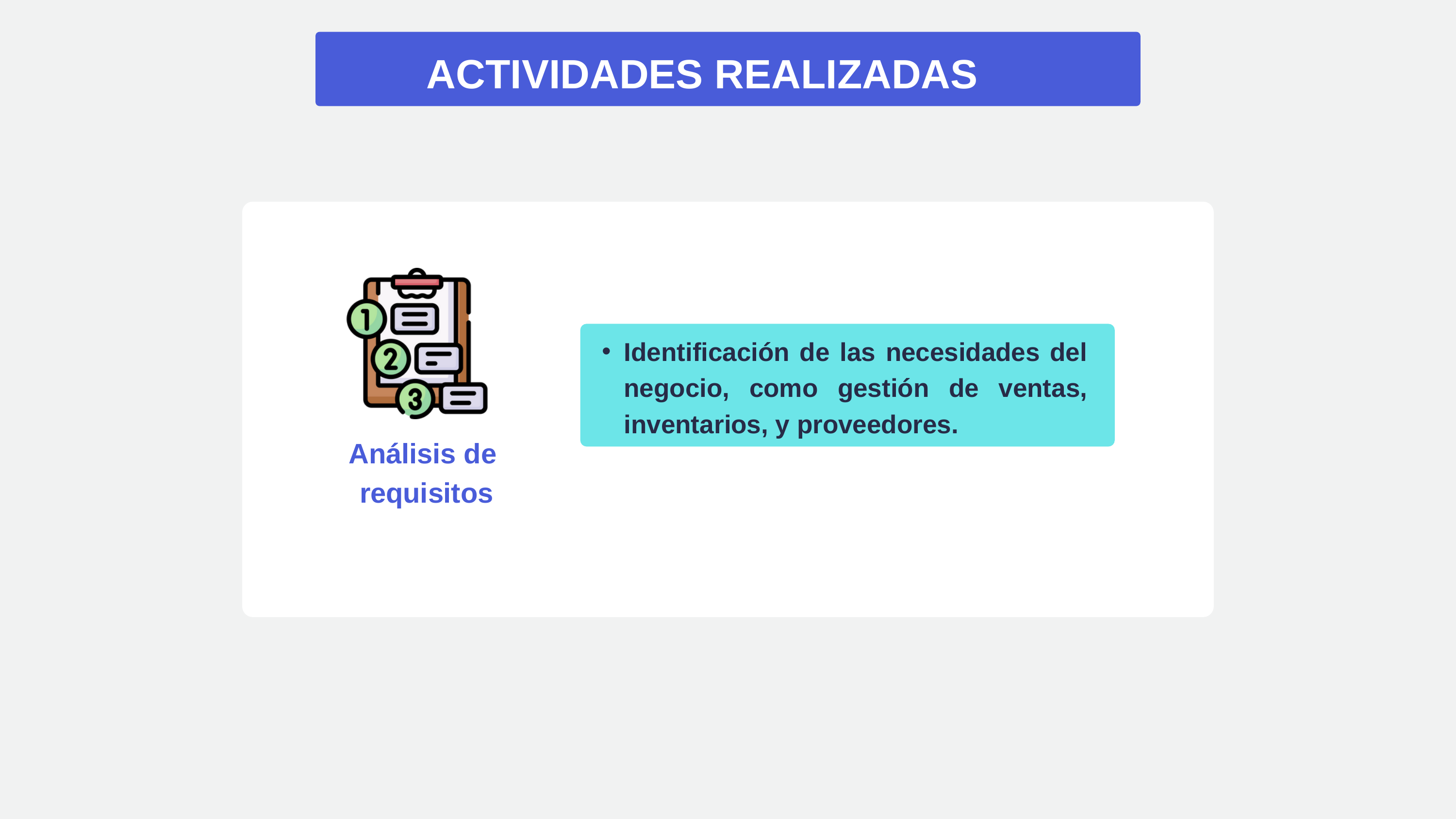

ACTIVIDADES REALIZADAS

Identificación de las necesidades del negocio, como gestión de ventas, inventarios, y proveedores.
Análisis de
requisitos